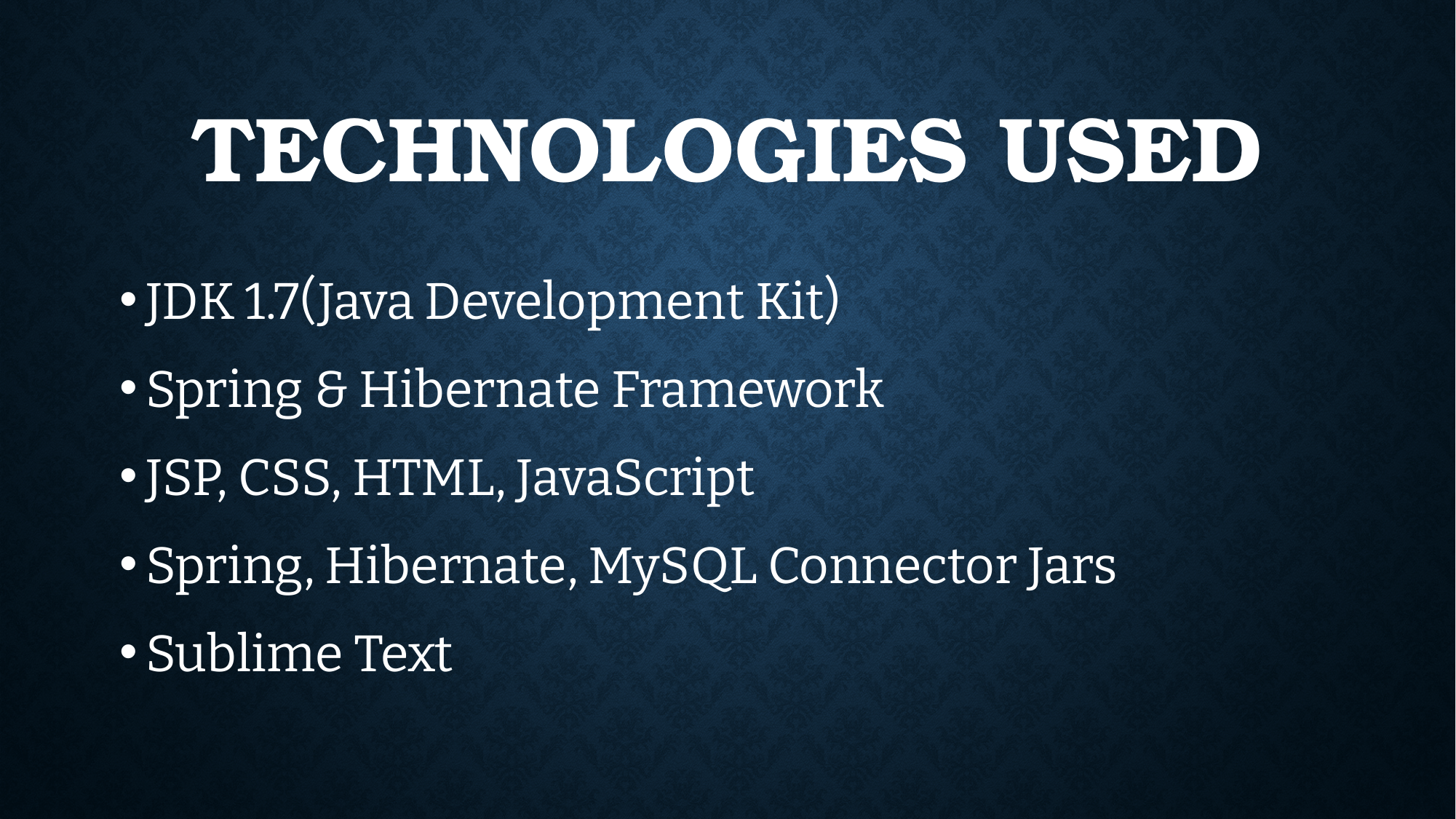

# Technologies used
JDK 1.7(Java Development Kit)
Spring & Hibernate Framework
JSP, CSS, HTML, JavaScript
Spring, Hibernate, MySQL Connector Jars
Sublime Text